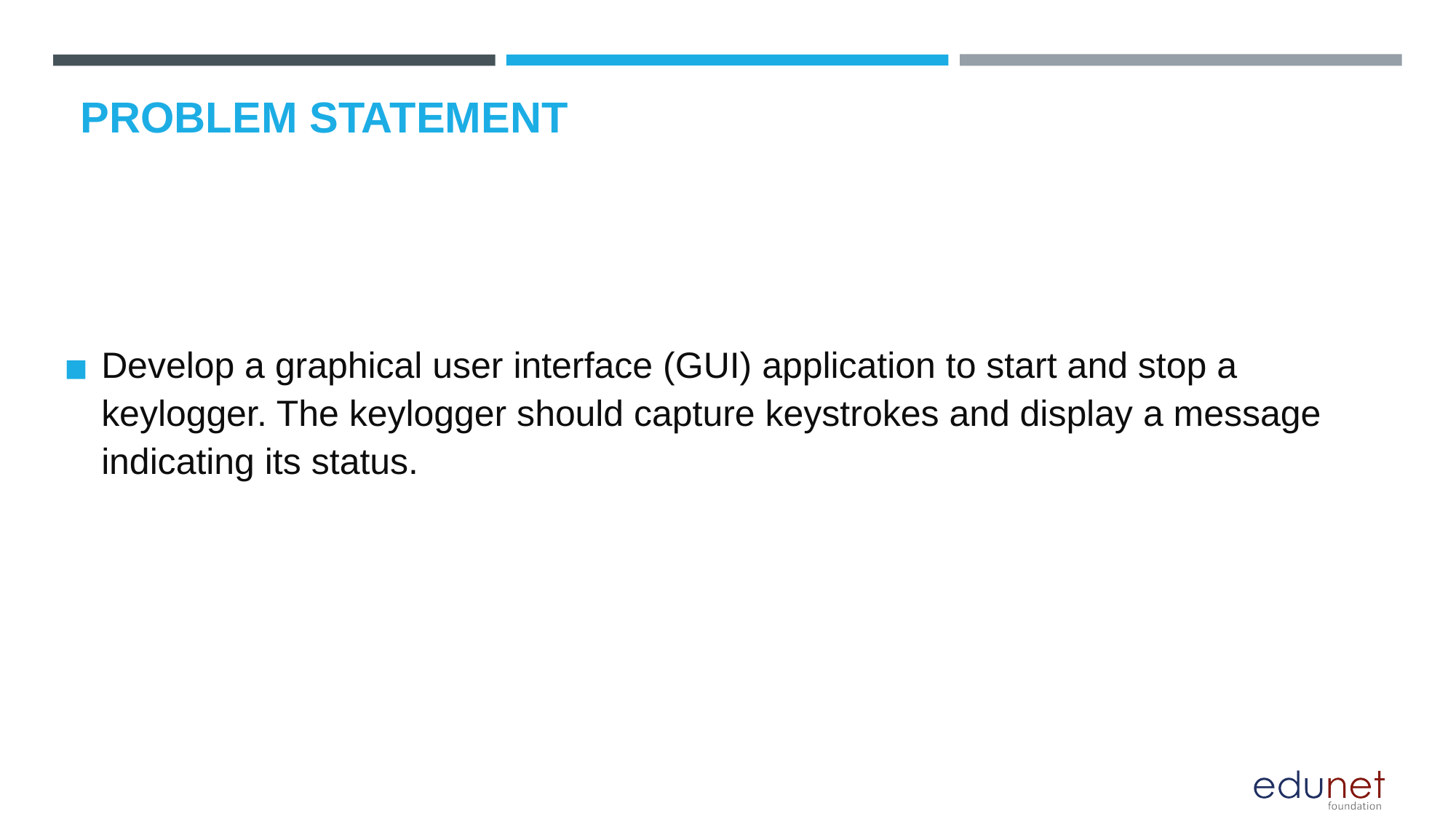

# PROBLEM STATEMENT
Develop a graphical user interface (GUI) application to start and stop a keylogger. The keylogger should capture keystrokes and display a message indicating its status.